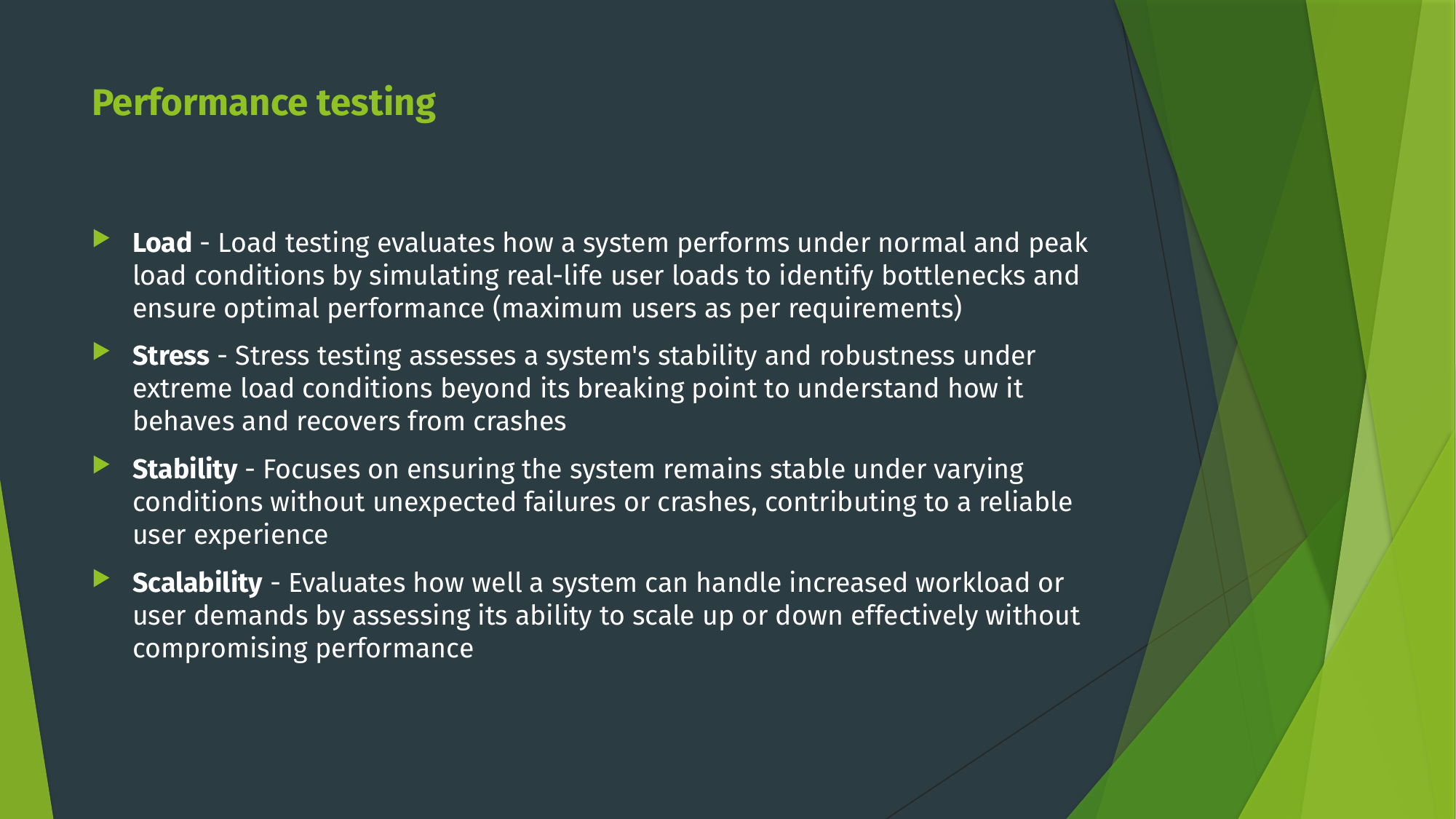

# Performance testing
Load - Load testing evaluates how a system performs under normal and peak load conditions by simulating real-life user loads to identify bottlenecks and ensure optimal performance (maximum users as per requirements)
Stress - Stress testing assesses a system's stability and robustness under extreme load conditions beyond its breaking point to understand how it behaves and recovers from crashes
Stability - Focuses on ensuring the system remains stable under varying conditions without unexpected failures or crashes, contributing to a reliable user experience
Scalability - Evaluates how well a system can handle increased workload or user demands by assessing its ability to scale up or down effectively without compromising performance